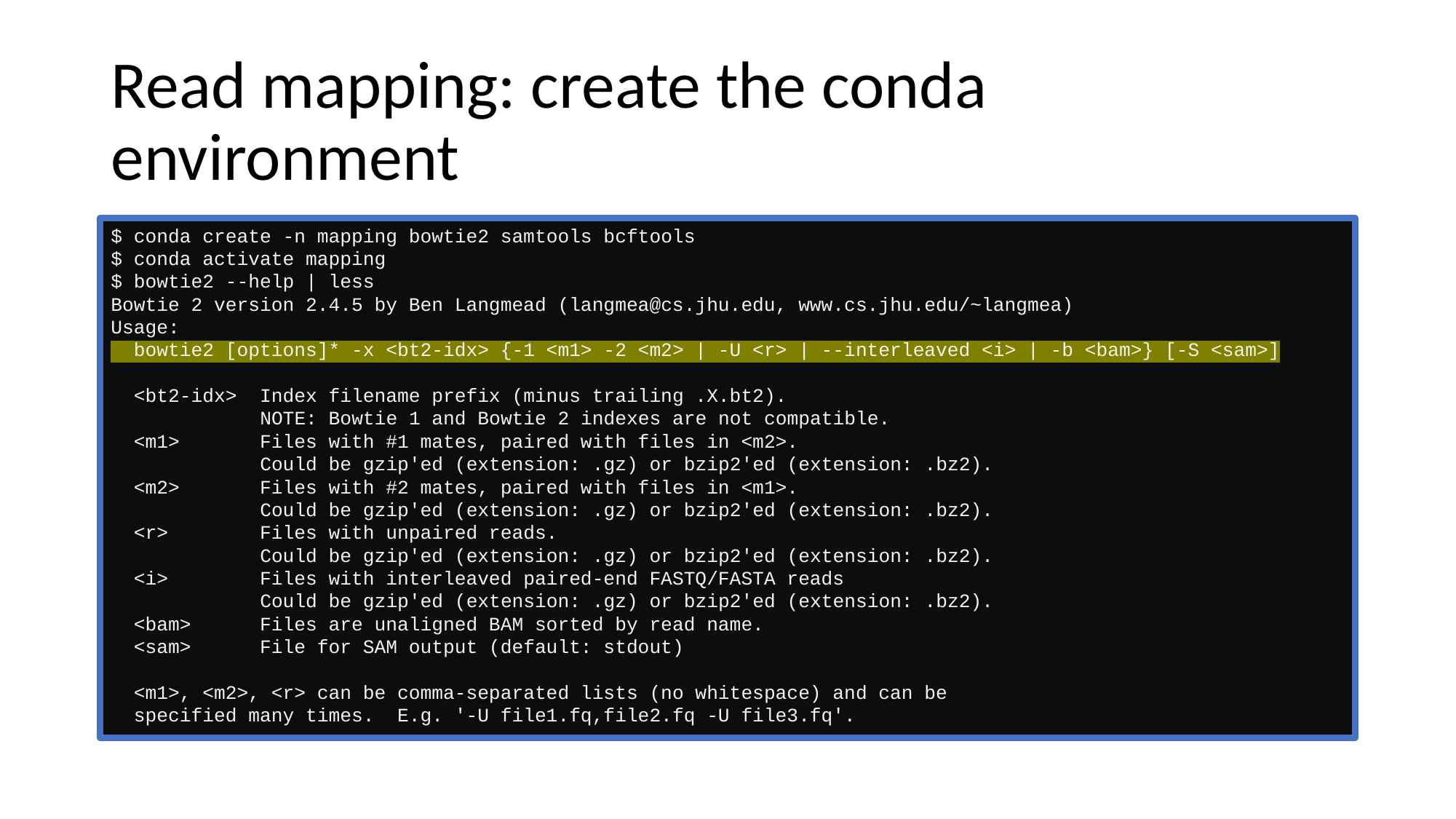

# Read mapping: create the conda environment
$ conda create -n mapping bowtie2 samtools bcftools
$ conda activate mapping
$ bowtie2 --help | less
Bowtie 2 version 2.4.5 by Ben Langmead (langmea@cs.jhu.edu, www.cs.jhu.edu/~langmea)
Usage:
  bowtie2 [options]* -x <bt2-idx> {-1 <m1> -2 <m2> | -U <r> | --interleaved <i> | -b <bam>} [-S <sam>]

  <bt2-idx>  Index filename prefix (minus trailing .X.bt2).
             NOTE: Bowtie 1 and Bowtie 2 indexes are not compatible.
  <m1>       Files with #1 mates, paired with files in <m2>.
             Could be gzip'ed (extension: .gz) or bzip2'ed (extension: .bz2).
  <m2>       Files with #2 mates, paired with files in <m1>.
             Could be gzip'ed (extension: .gz) or bzip2'ed (extension: .bz2).
  <r>        Files with unpaired reads.
             Could be gzip'ed (extension: .gz) or bzip2'ed (extension: .bz2).
  <i>        Files with interleaved paired-end FASTQ/FASTA reads
             Could be gzip'ed (extension: .gz) or bzip2'ed (extension: .bz2).
  <bam>      Files are unaligned BAM sorted by read name.
  <sam>      File for SAM output (default: stdout)

  <m1>, <m2>, <r> can be comma-separated lists (no whitespace) and can be
  specified many times.  E.g. '-U file1.fq,file2.fq -U file3.fq'.